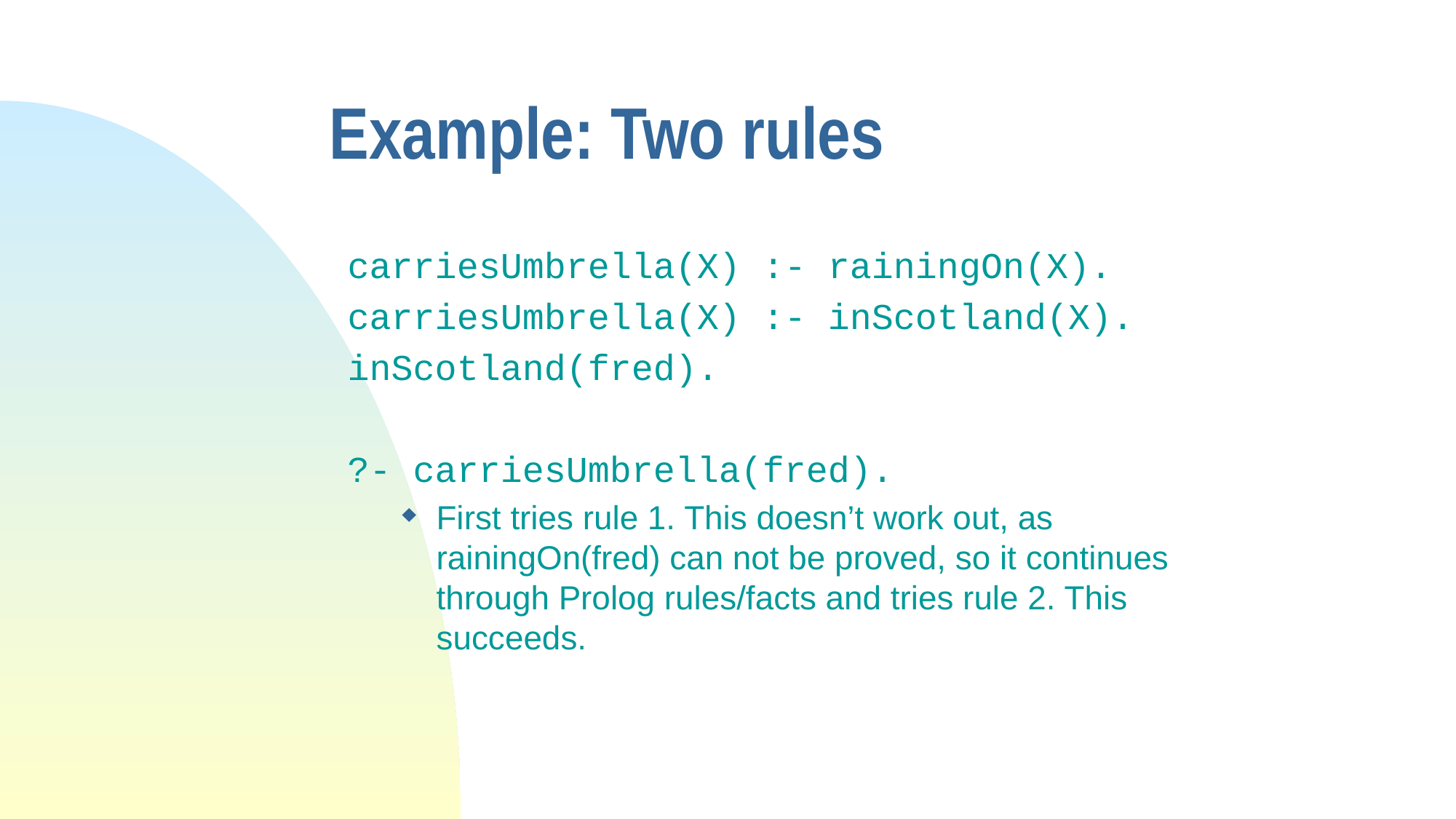

# Example: Two rules
carriesUmbrella(X) :- rainingOn(X).
carriesUmbrella(X) :- inScotland(X).
inScotland(fred).

?- carriesUmbrella(fred).
First tries rule 1. This doesn’t work out, as rainingOn(fred) can not be proved, so it continues through Prolog rules/facts and tries rule 2. This succeeds.